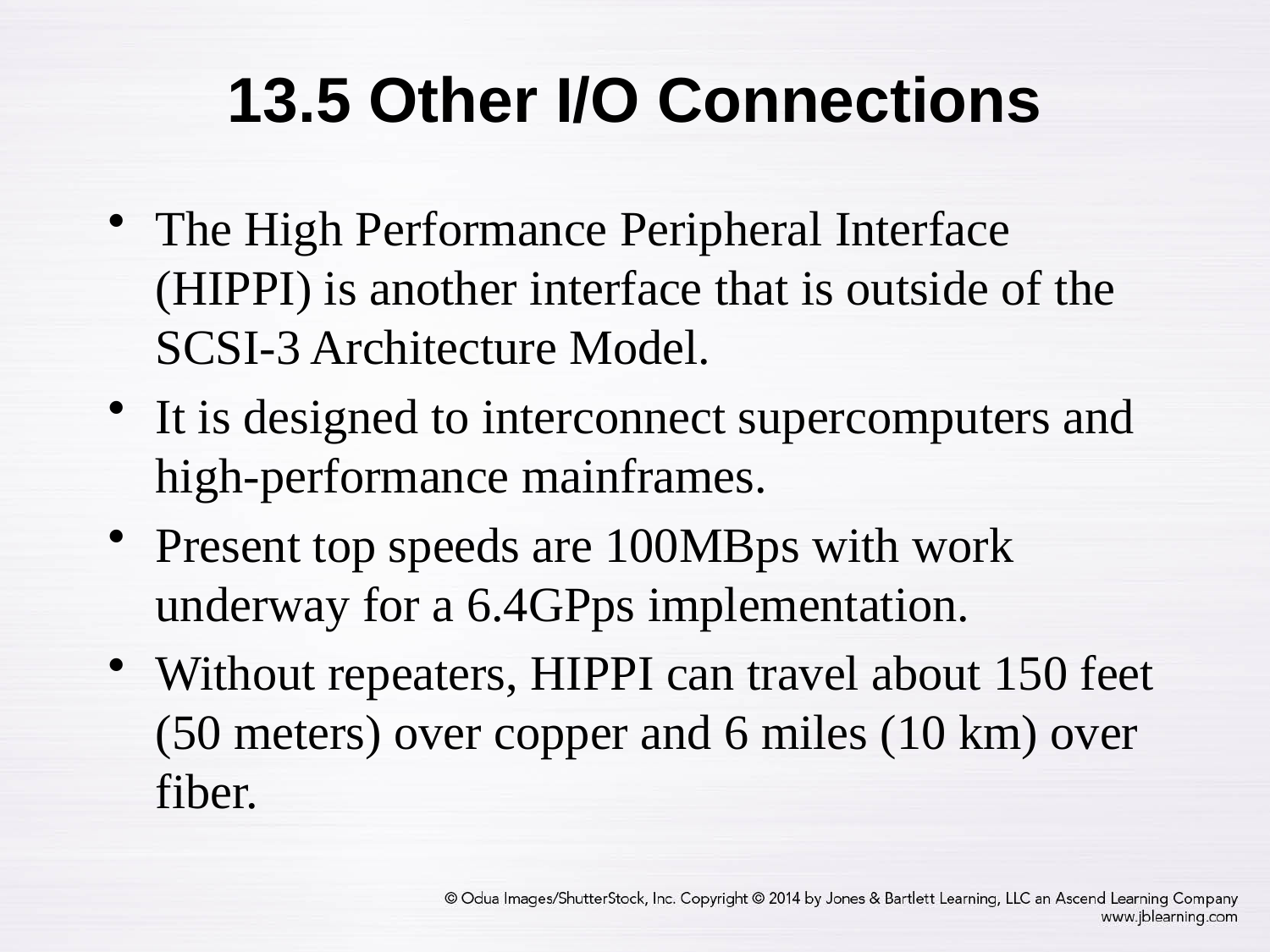

# 13.5 Other I/O Connections
The High Performance Peripheral Interface (HIPPI) is another interface that is outside of the SCSI-3 Architecture Model.
It is designed to interconnect supercomputers and high-performance mainframes.
Present top speeds are 100MBps with work underway for a 6.4GPps implementation.
Without repeaters, HIPPI can travel about 150 feet (50 meters) over copper and 6 miles (10 km) over fiber.